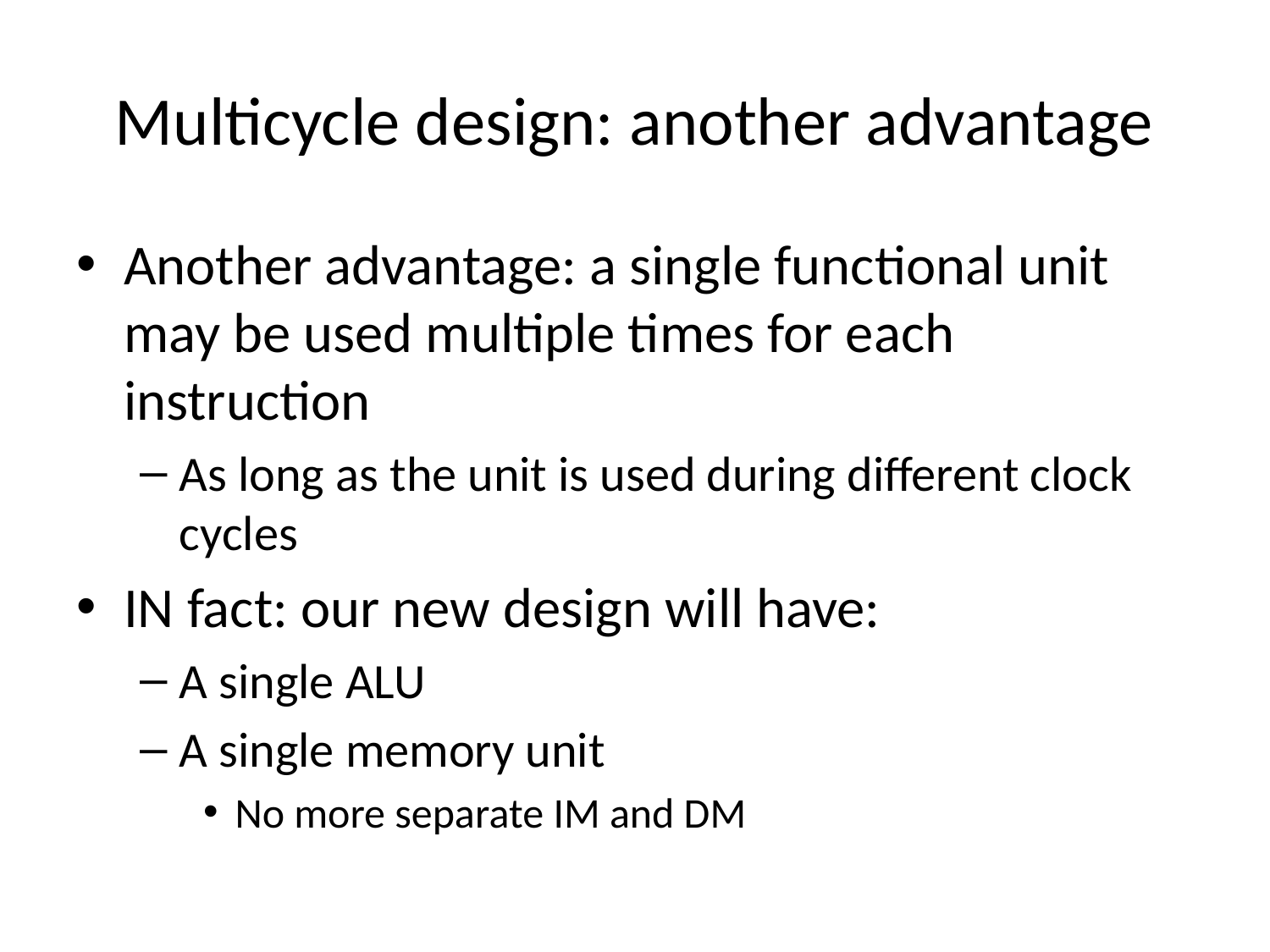

# Multicycle design: another advantage
Another advantage: a single functional unit may be used multiple times for each instruction
As long as the unit is used during different clock cycles
IN fact: our new design will have:
A single ALU
A single memory unit
No more separate IM and DM